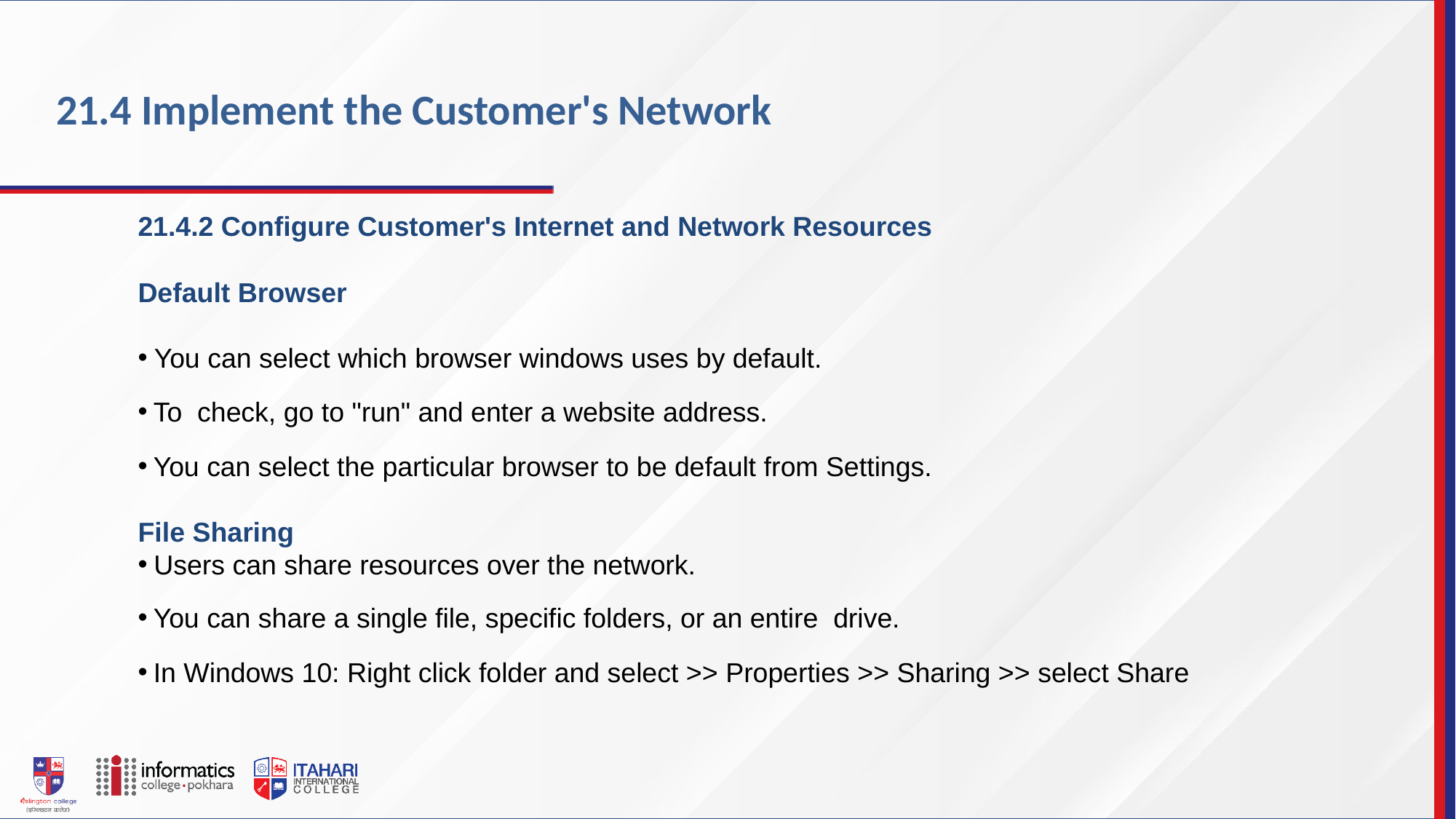

21.4 Implement the Customer's Network
21.4.2 Configure Customer's Internet and Network Resources

Default Browser

You can select which browser windows uses by default.
To  check, go to "run" and enter a website address.
You can select the particular browser to be default from Settings.
File Sharing
Users can share resources over the network.
You can share a single file, specific folders, or an entire  drive.
In Windows 10: Right click folder and select >> Properties >> Sharing >> select Share